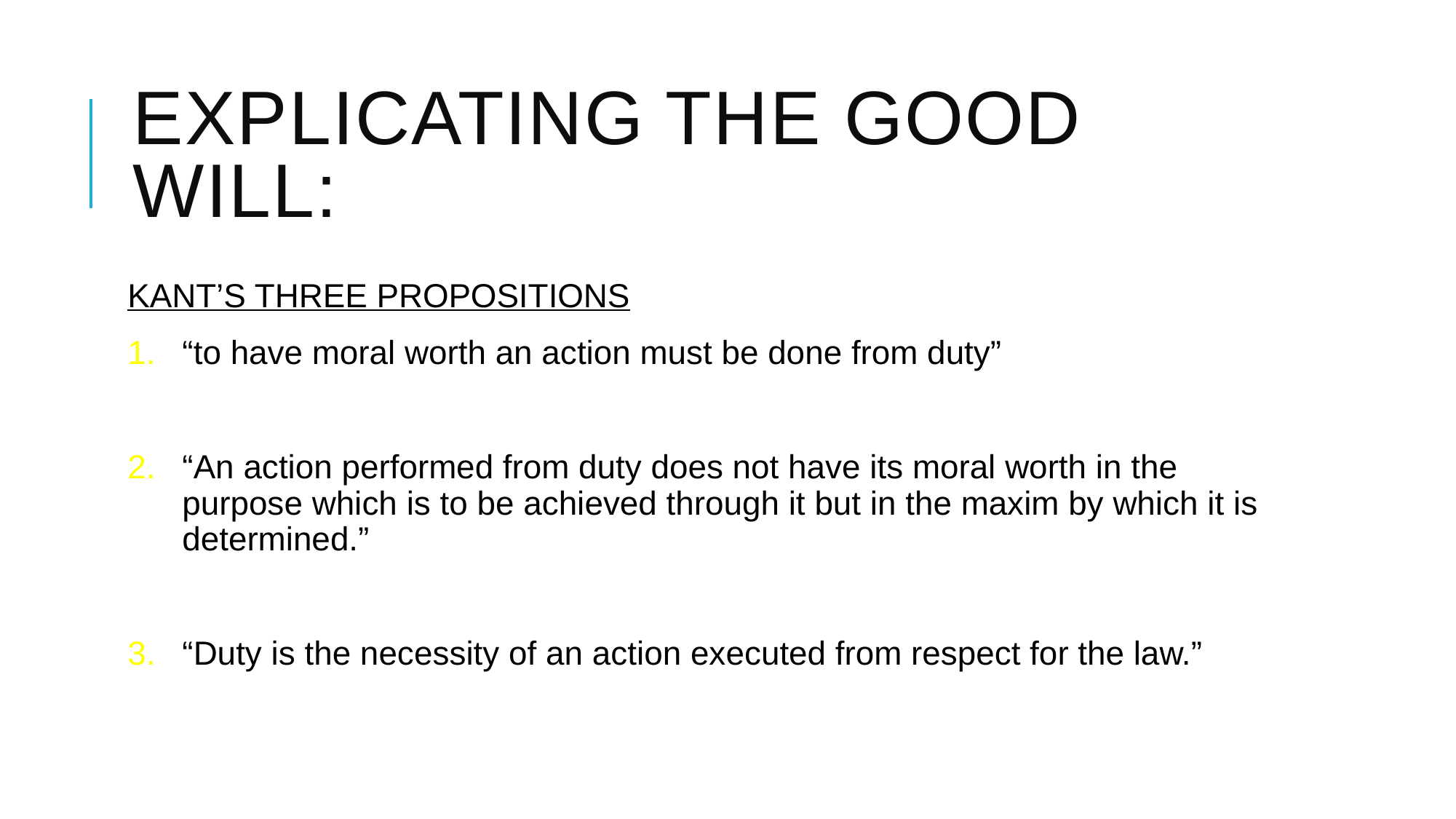

# Explicating the good will:
Kant’s Three Propositions
“to have moral worth an action must be done from duty”

“An action performed from duty does not have its moral worth in the purpose which is to be achieved through it but in the maxim by which it is determined.”

“Duty is the necessity of an action executed from respect for the law.”